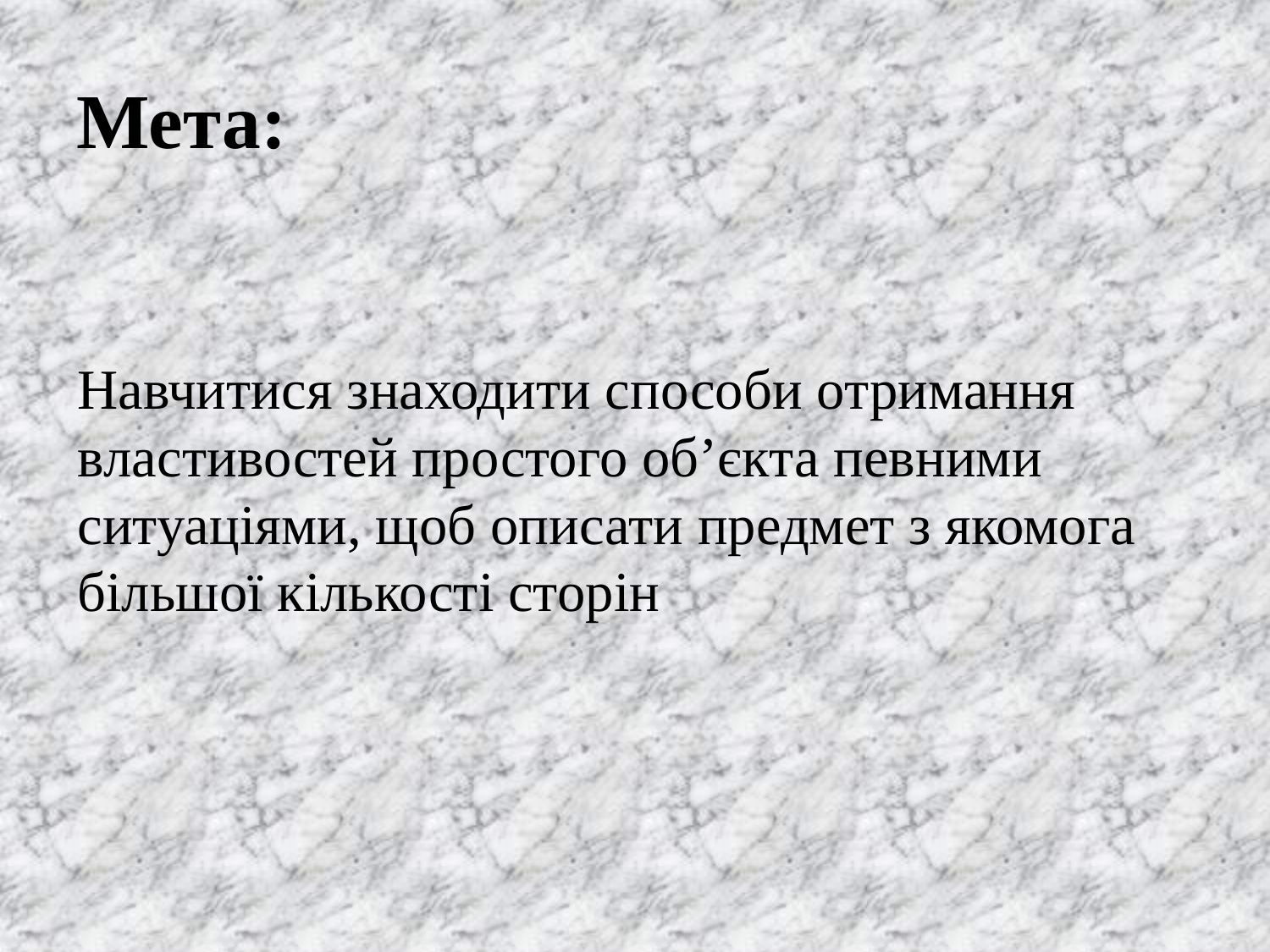

# Мета:
Навчитися знаходити способи отримання властивостей простого об’єкта певними ситуаціями, щоб описати предмет з якомога більшої кількості сторін